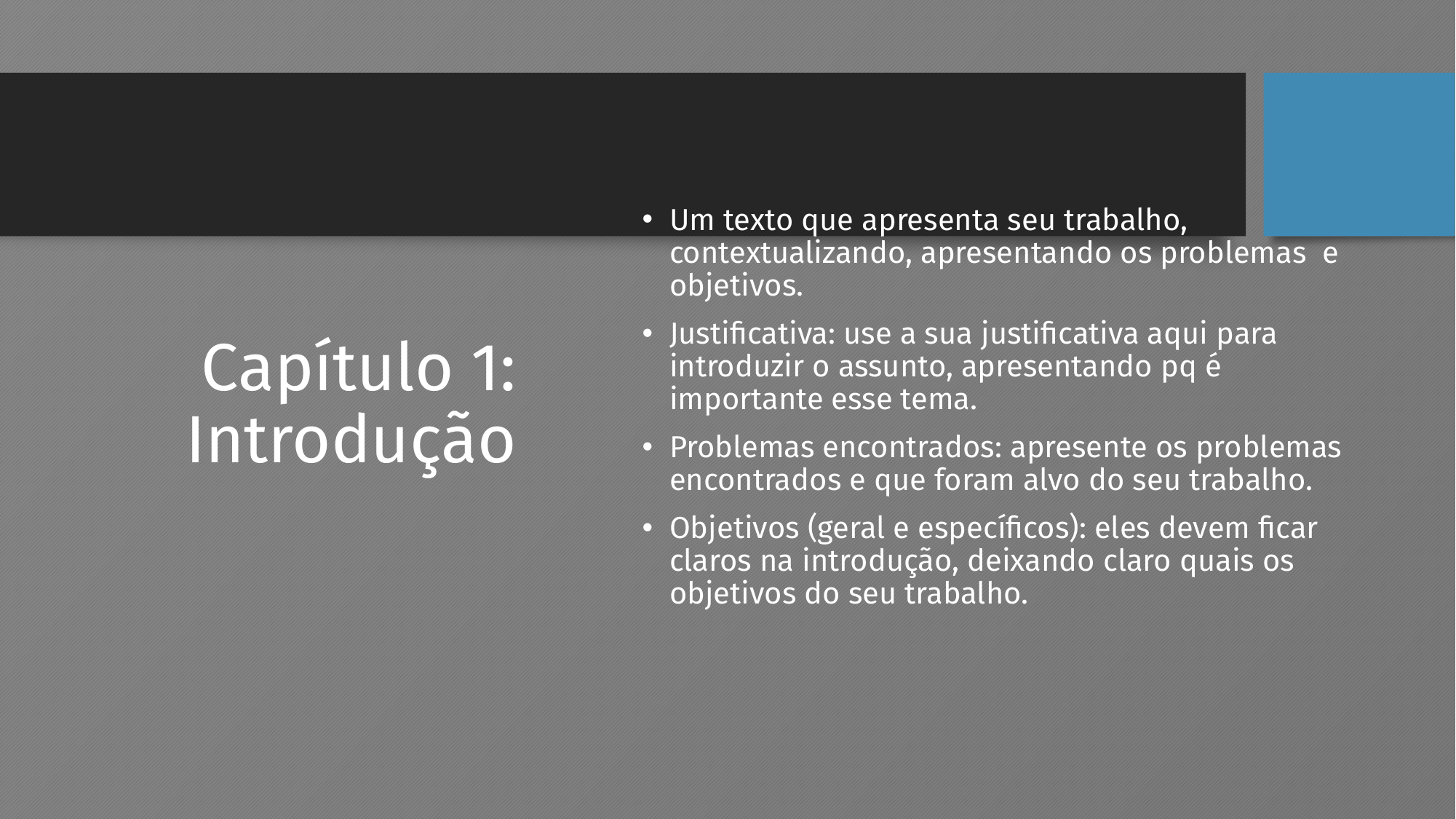

Um texto que apresenta seu trabalho, contextualizando, apresentando os problemas  e objetivos.
Justificativa: use a sua justificativa aqui para introduzir o assunto, apresentando pq é importante esse tema.
Problemas encontrados: apresente os problemas encontrados e que foram alvo do seu trabalho.
Objetivos (geral e específicos): eles devem ficar claros na introdução, deixando claro quais os objetivos do seu trabalho.
# Capítulo 1: Introdução